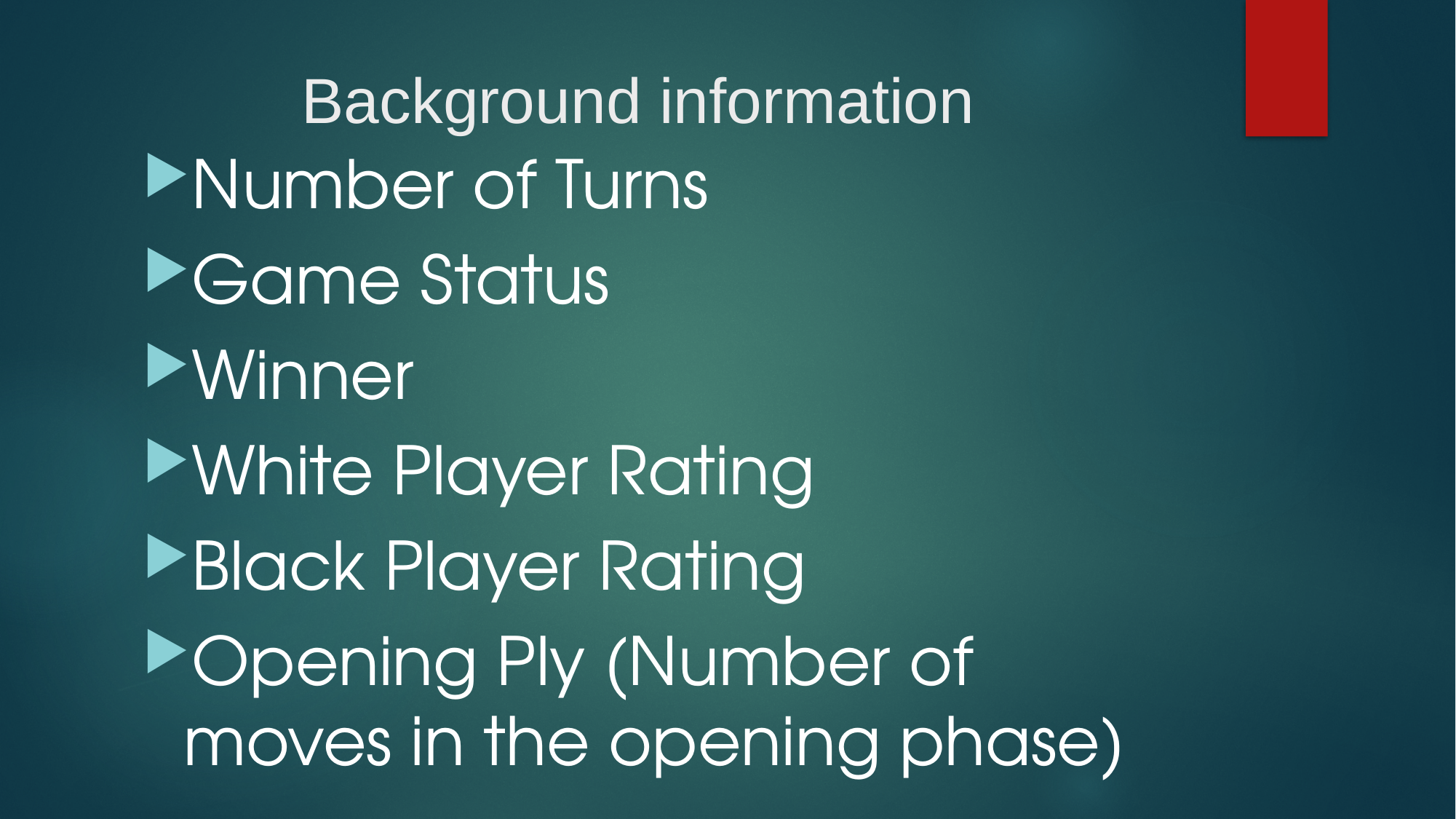

# Background information
Number of Turns
Game Status
Winner
White Player Rating
Black Player Rating
Opening Ply (Number of moves in the opening phase)